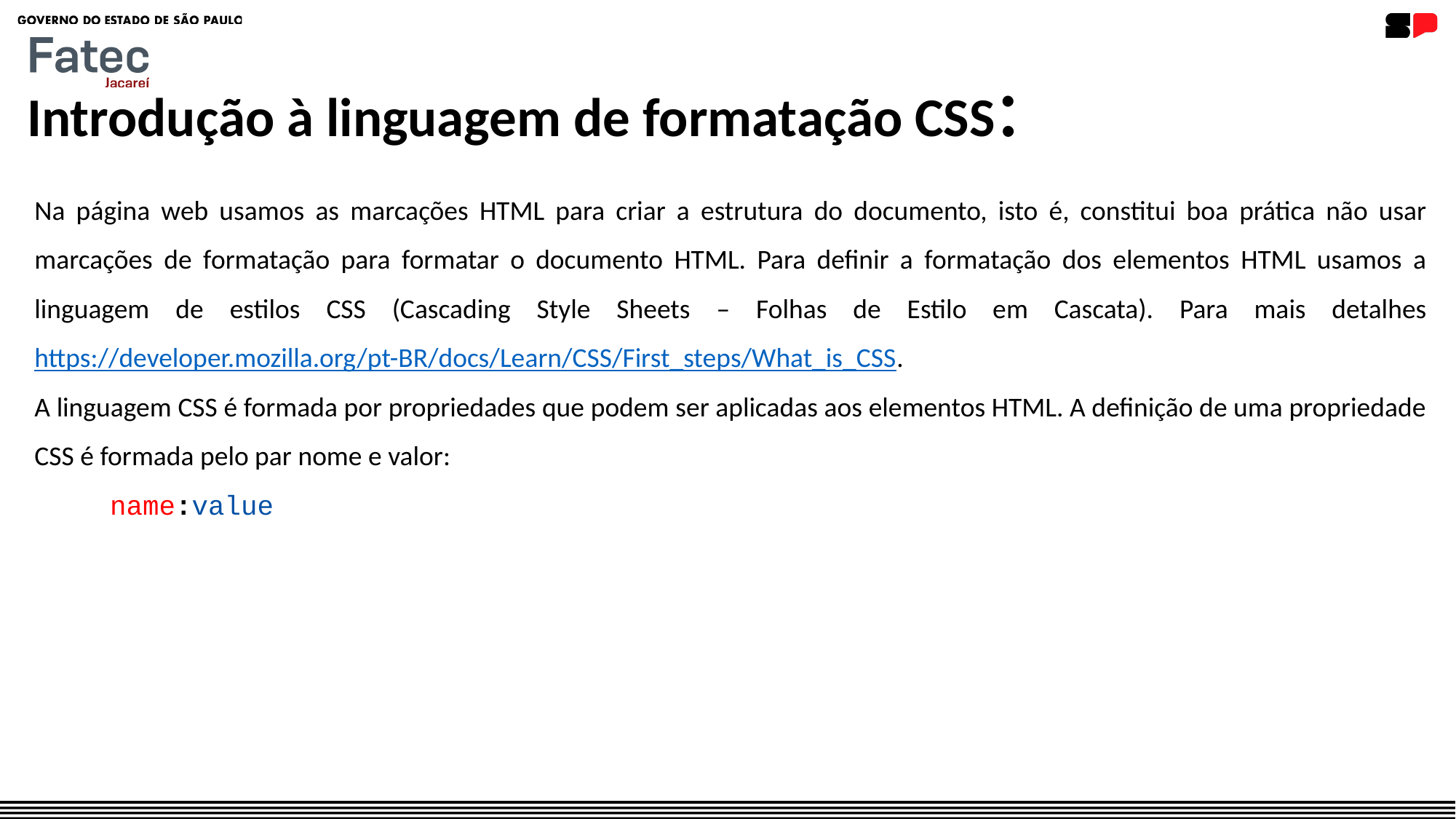

Introdução à linguagem de formatação CSS:
Na página web usamos as marcações HTML para criar a estrutura do documento, isto é, constitui boa prática não usar marcações de formatação para formatar o documento HTML. Para definir a formatação dos elementos HTML usamos a linguagem de estilos CSS (Cascading Style Sheets – Folhas de Estilo em Cascata). Para mais detalhes https://developer.mozilla.org/pt-BR/docs/Learn/CSS/First_steps/What_is_CSS.
A linguagem CSS é formada por propriedades que podem ser aplicadas aos elementos HTML. A definição de uma propriedade CSS é formada pelo par nome e valor:
name:value